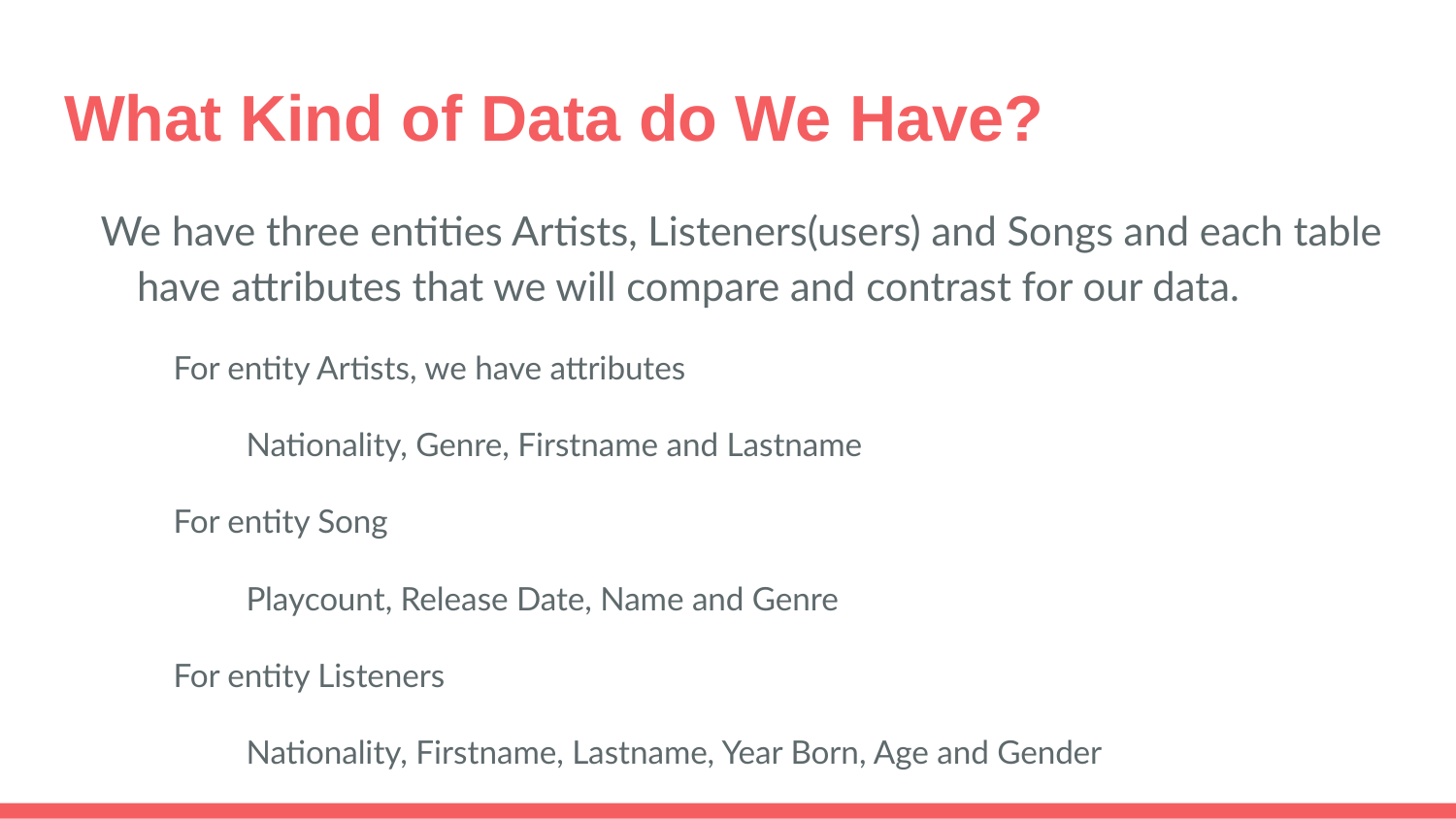

# What Kind of Data do We Have?
We have three entities Artists, Listeners(users) and Songs and each table have attributes that we will compare and contrast for our data.
For entity Artists, we have attributes
Nationality, Genre, Firstname and Lastname
For entity Song
Playcount, Release Date, Name and Genre
For entity Listeners
Nationality, Firstname, Lastname, Year Born, Age and Gender
We have three relationships “Sang”, “Listen to” and “Like”
Total of 6 tables